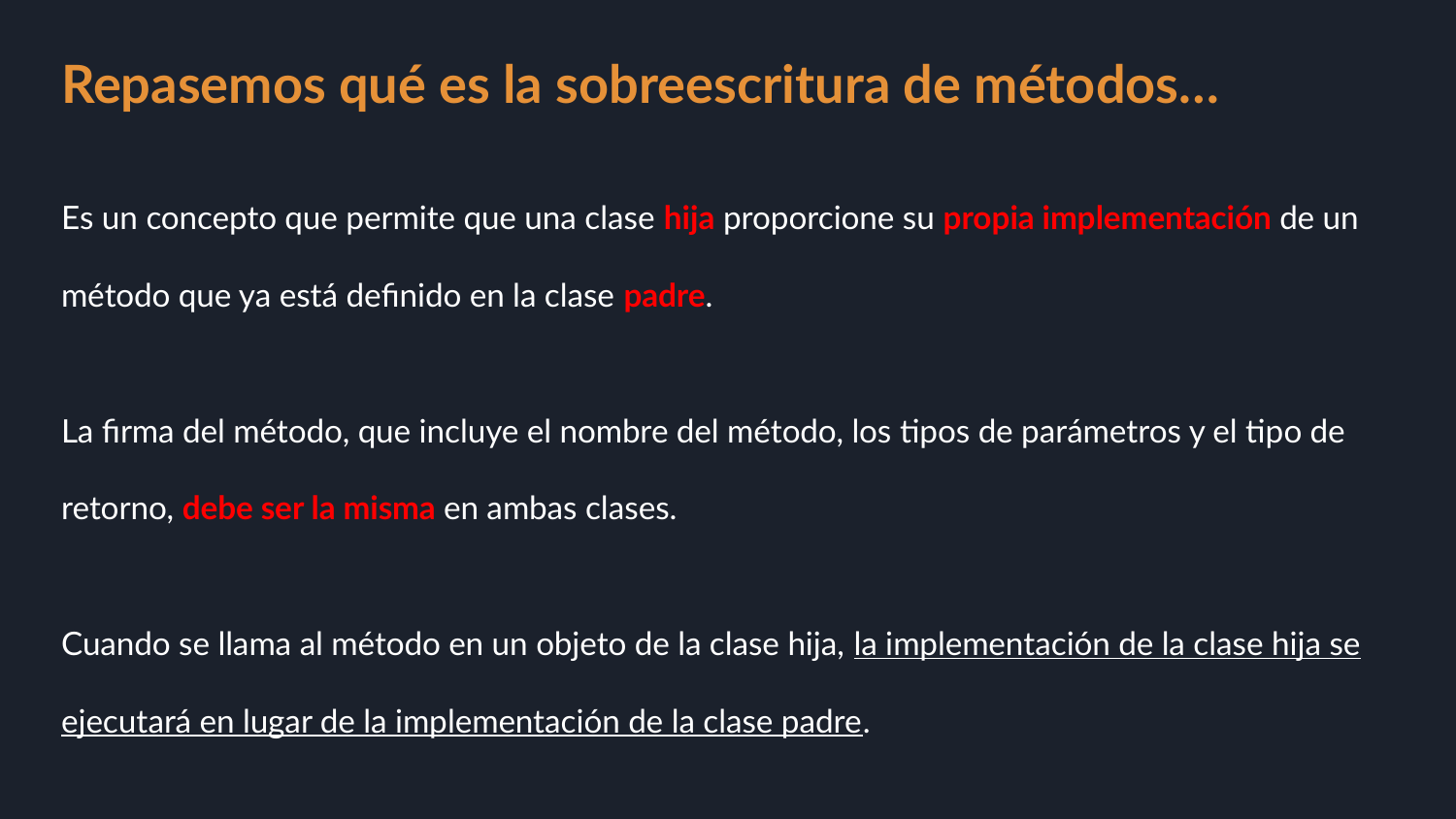

Repasemos qué es la sobreescritura de métodos…
Es un concepto que permite que una clase hija proporcione su propia implementación de un método que ya está definido en la clase padre.

La firma del método, que incluye el nombre del método, los tipos de parámetros y el tipo de retorno, debe ser la misma en ambas clases.

Cuando se llama al método en un objeto de la clase hija, la implementación de la clase hija se ejecutará en lugar de la implementación de la clase padre.